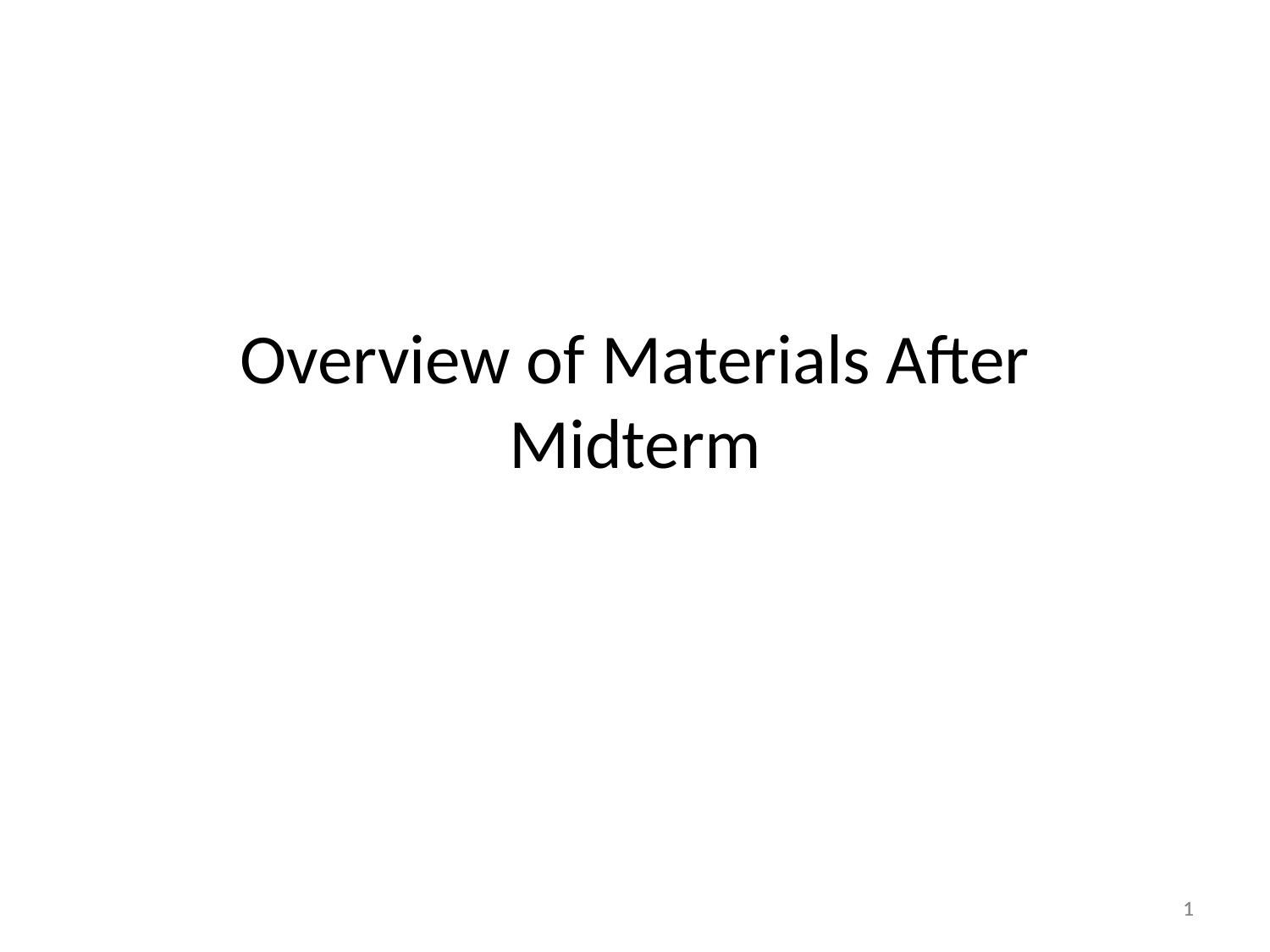

# Overview of Materials After Midterm

1
1